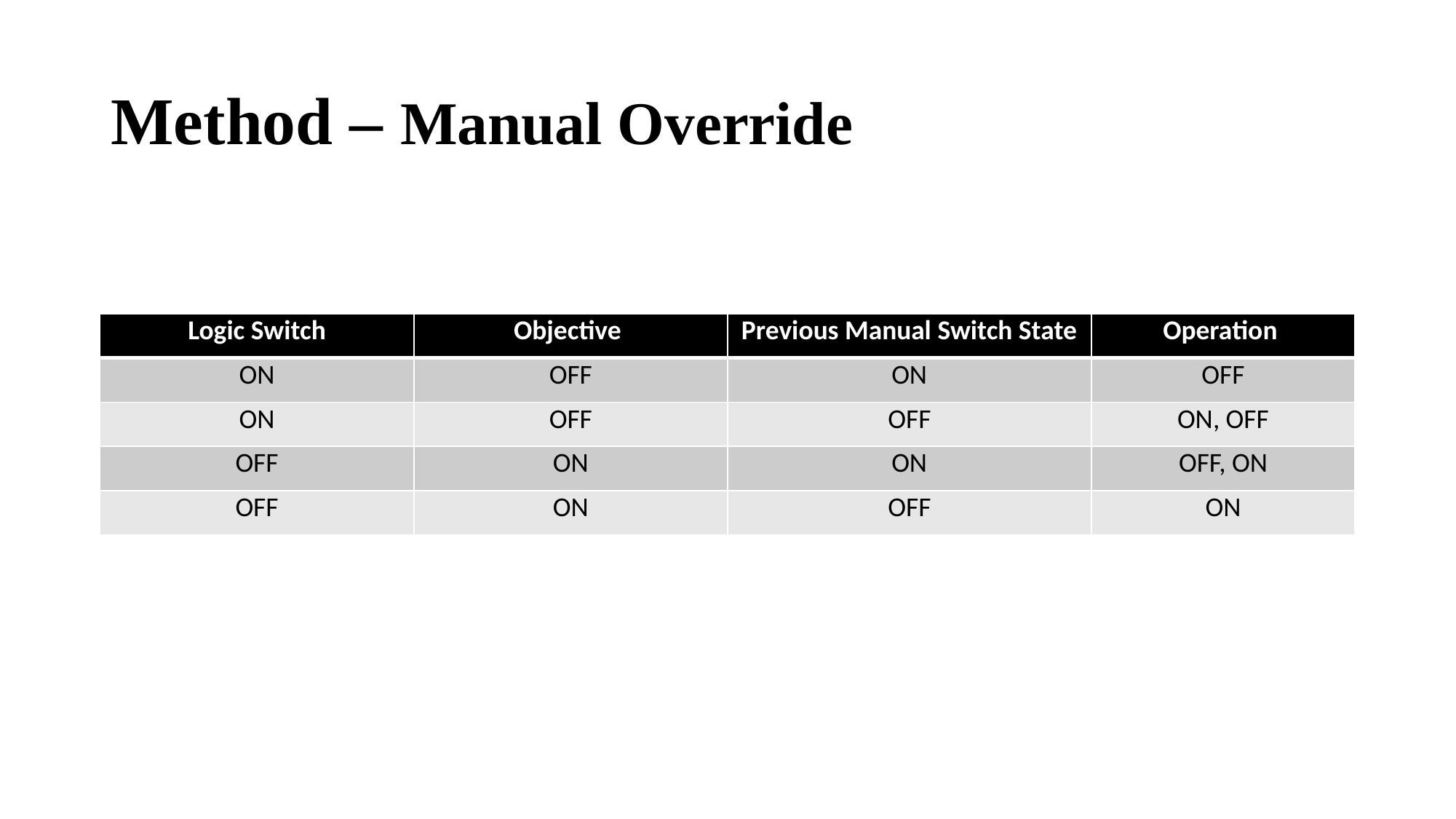

# Method – Manual Override
| Logic Switch | Objective | Previous Manual Switch State | Operation |
| --- | --- | --- | --- |
| ON | OFF | ON | OFF |
| ON | OFF | OFF | ON, OFF |
| OFF | ON | ON | OFF, ON |
| OFF | ON | OFF | ON |